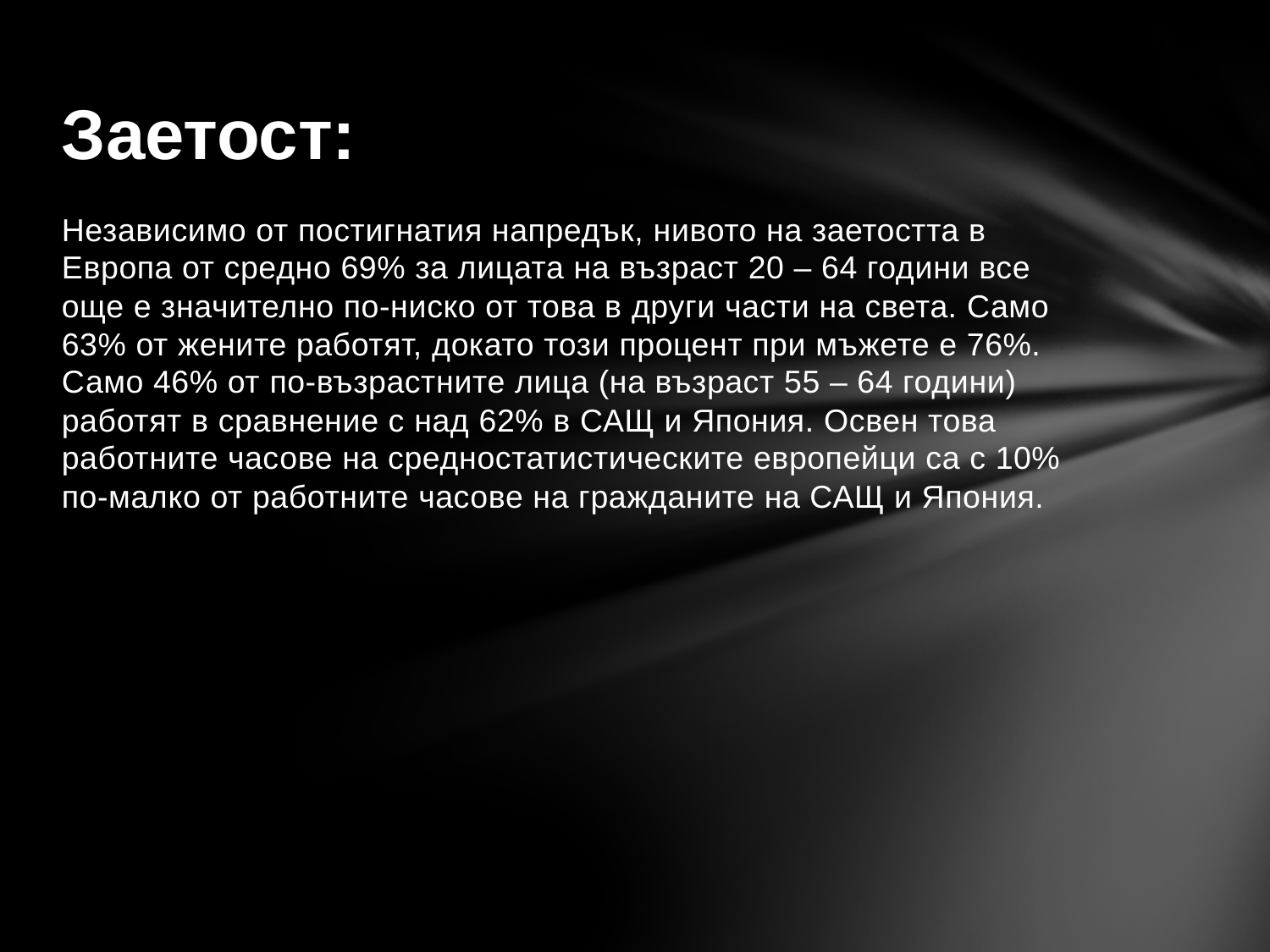

# Заетост:
Независимо от постигнатия напредък, нивото на заетостта в Европа от средно 69% за лицата на възраст 20 – 64 години все още е значително по-ниско от това в други части на света. Само 63% от жените работят, докато този процент при мъжете е 76%. Само 46% от по-възрастните лица (на възраст 55 – 64 години) работят в сравнение с над 62% в САЩ и Япония. Освен това работните часове на средностатистическите европейци са с 10% по-малко от работните часове на гражданите на САЩ и Япония.